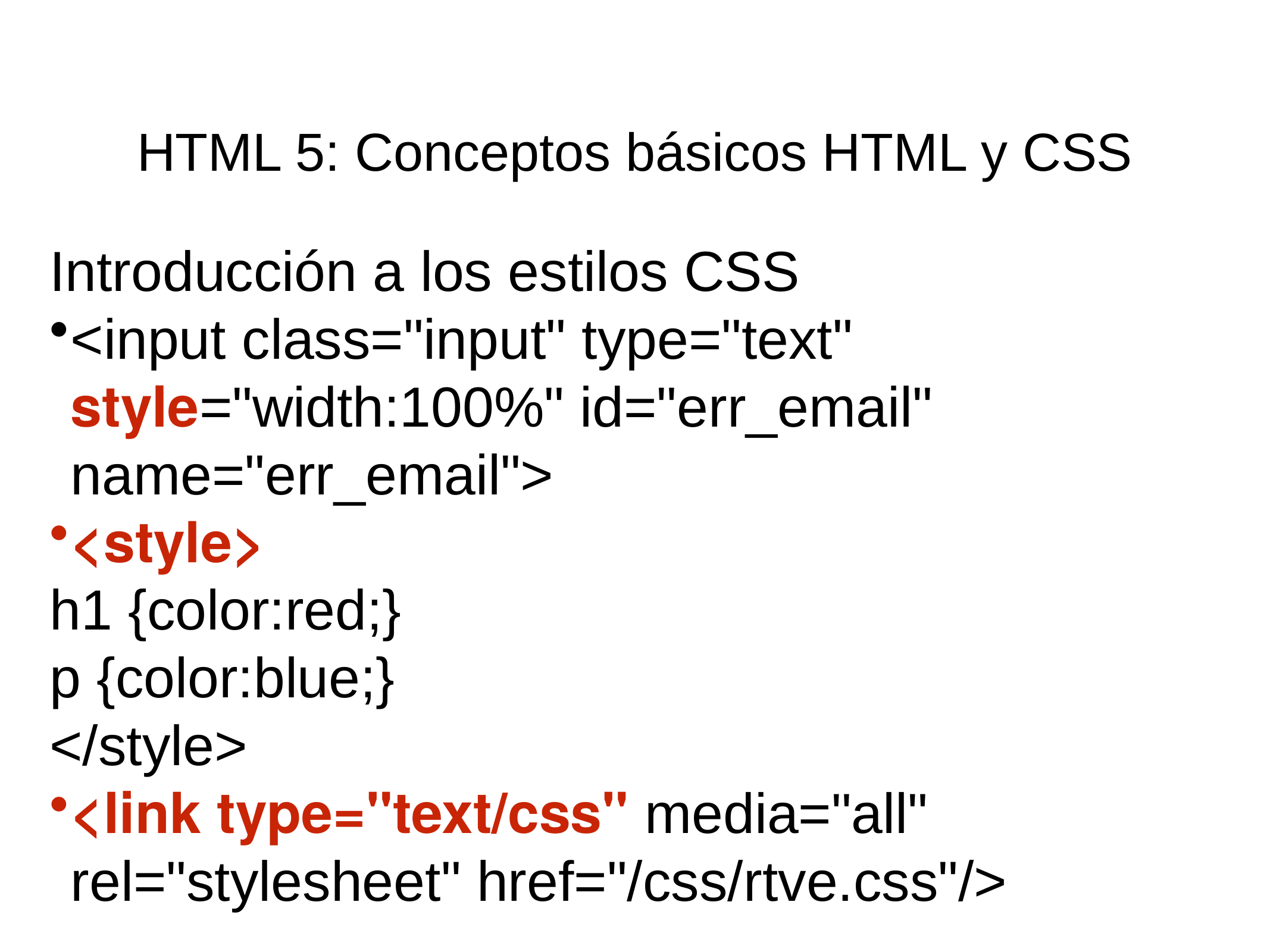

# HTML 5: Conceptos básicos HTML y CSS
Introducción a los estilos CSS
<input class="input" type="text" style="width:100%" id="err_email" name="err_email">
<style>
h1 {color:red;}
p {color:blue;}
</style>
<link type="text/css" media="all" rel="stylesheet" href="/css/rtve.css"/>